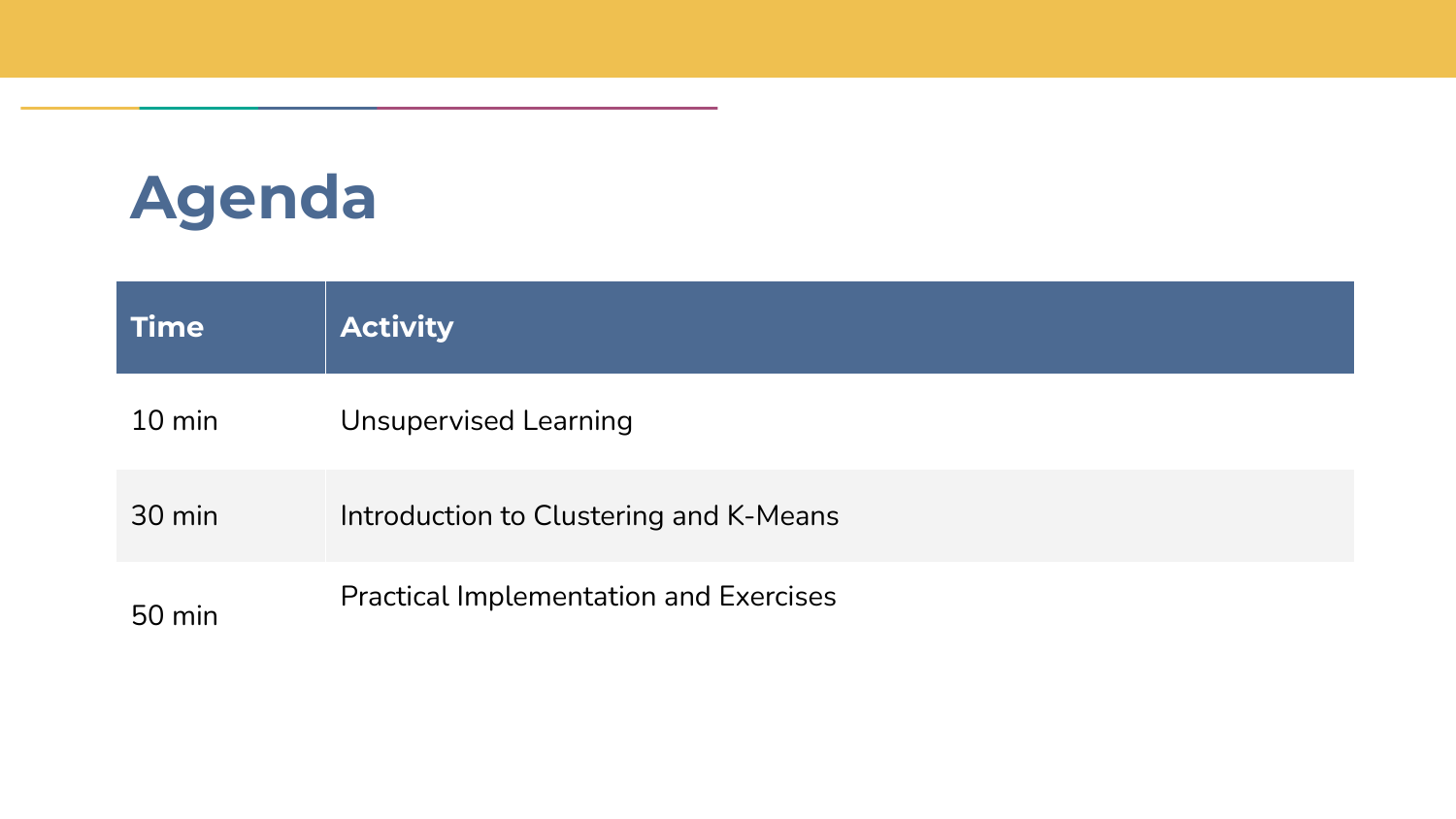

# Agenda
| Time | Activity |
| --- | --- |
| 10 min | Unsupervised Learning |
| 30 min | Introduction to Clustering and K-Means |
| 50 min | Practical Implementation and Exercises |